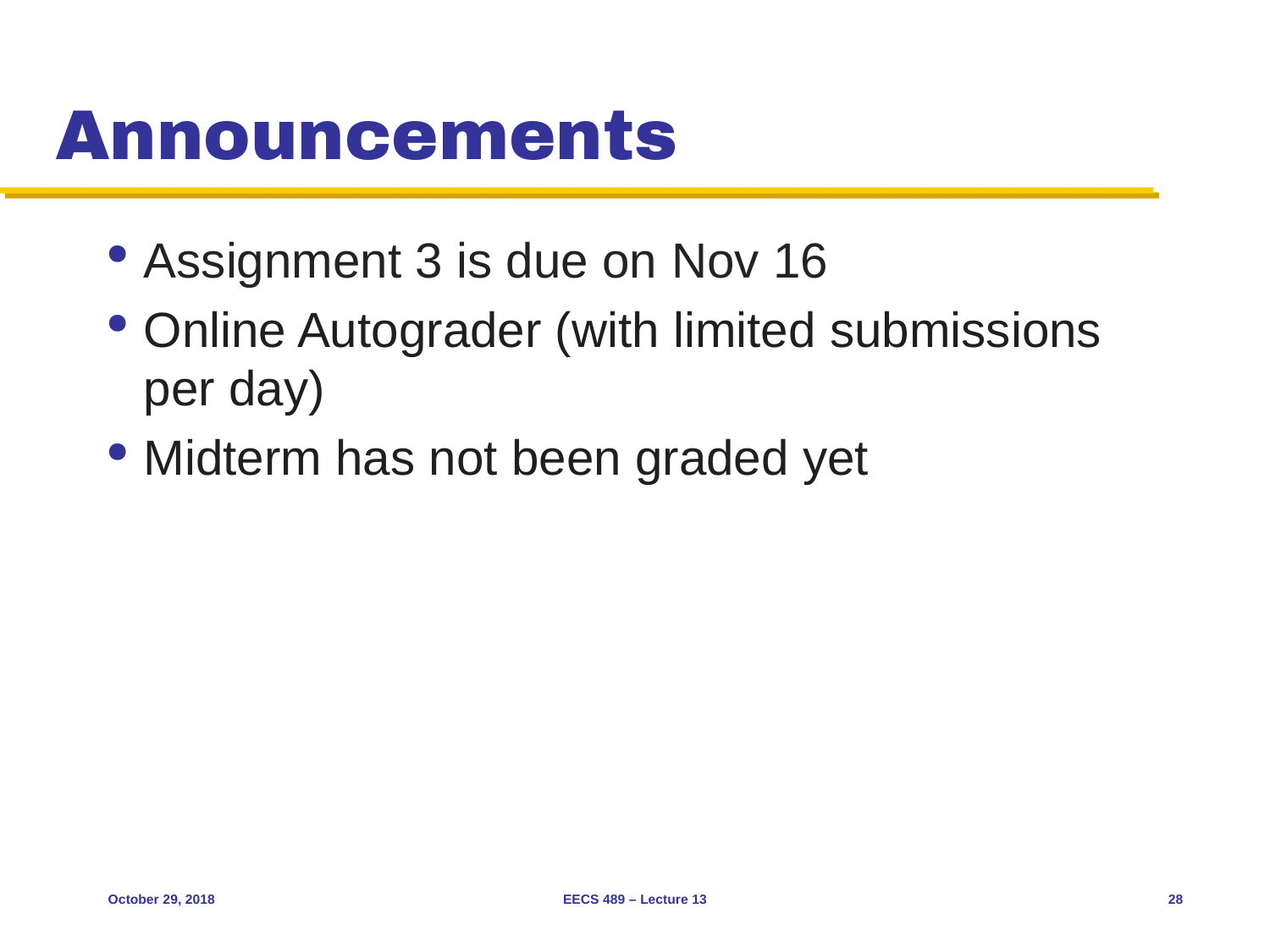

# Announcements
Assignment 3 is due on Nov 16
Online Autograder (with limited submissions per day)
Midterm has not been graded yet
October 29, 2018
EECS 489 – Lecture 13
28